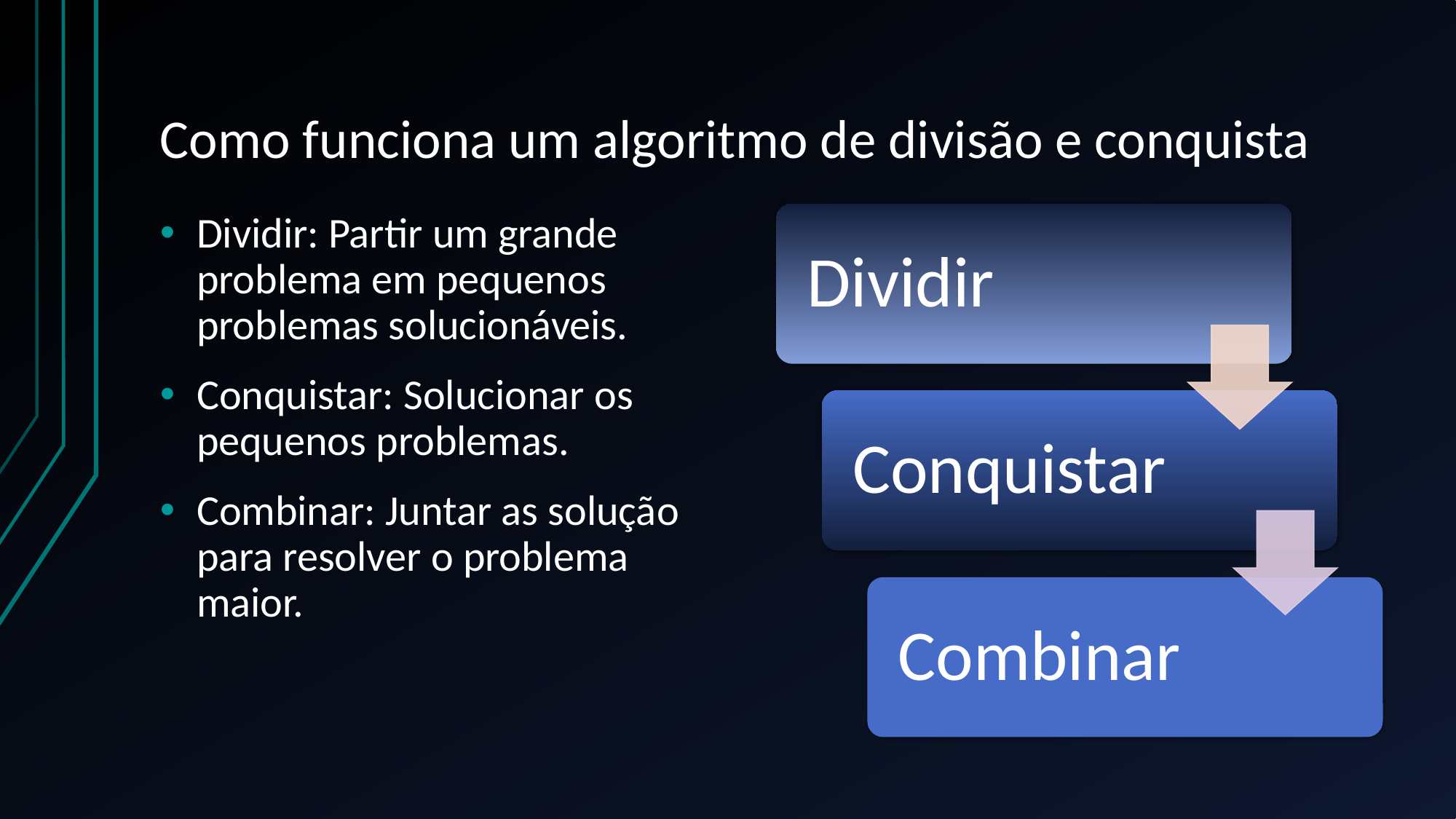

# Como funciona um algoritmo de divisão e conquista
Dividir
Conquistar
Combinar

Dividir: Partir um grande problema em pequenos problemas solucionáveis.
Conquistar: Solucionar os pequenos problemas.
Combinar: Juntar as solução para resolver o problema maior.